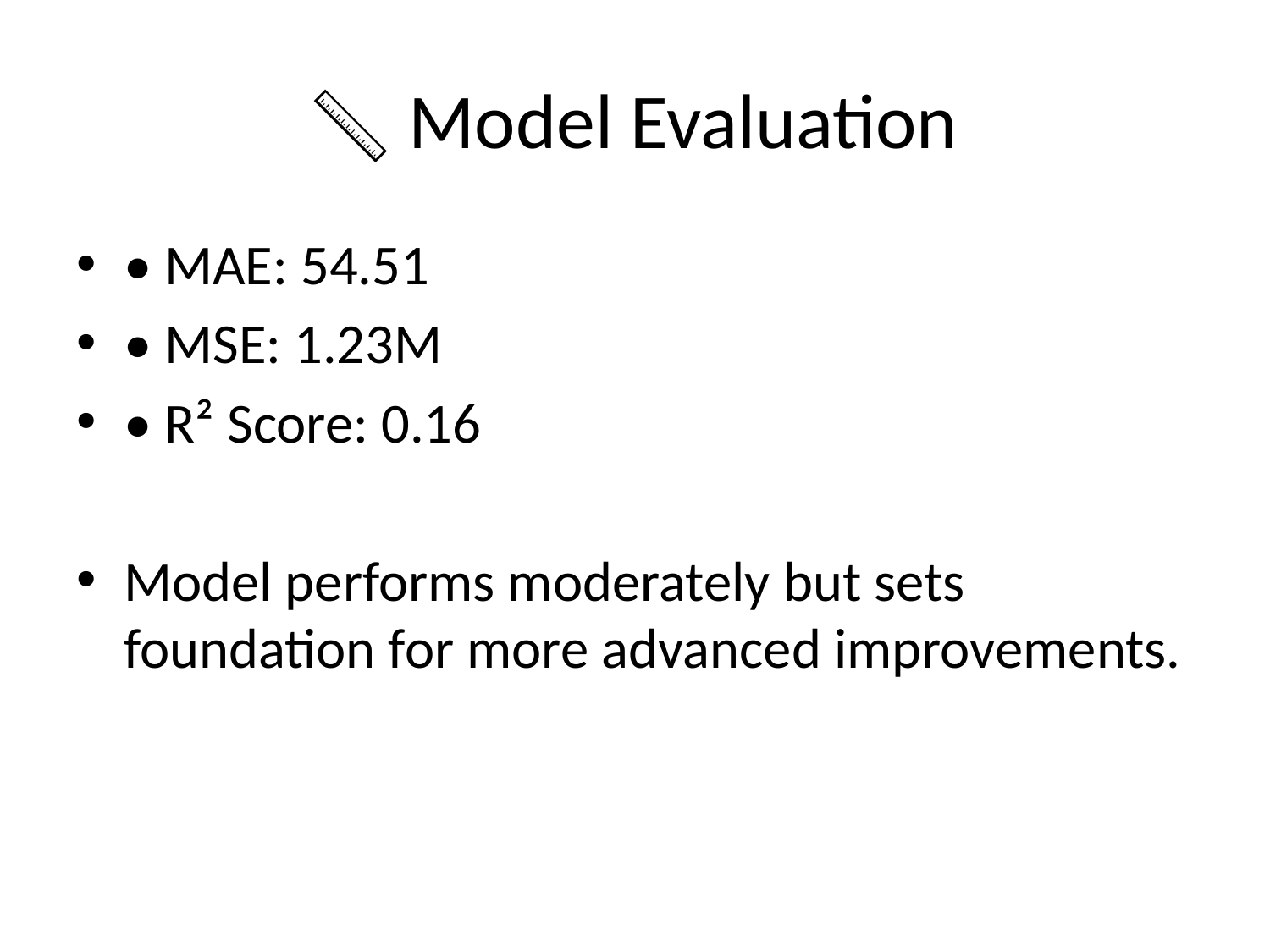

# 📏 Model Evaluation
• MAE: 54.51
• MSE: 1.23M
• R² Score: 0.16

Model performs moderately but sets foundation for more advanced improvements.